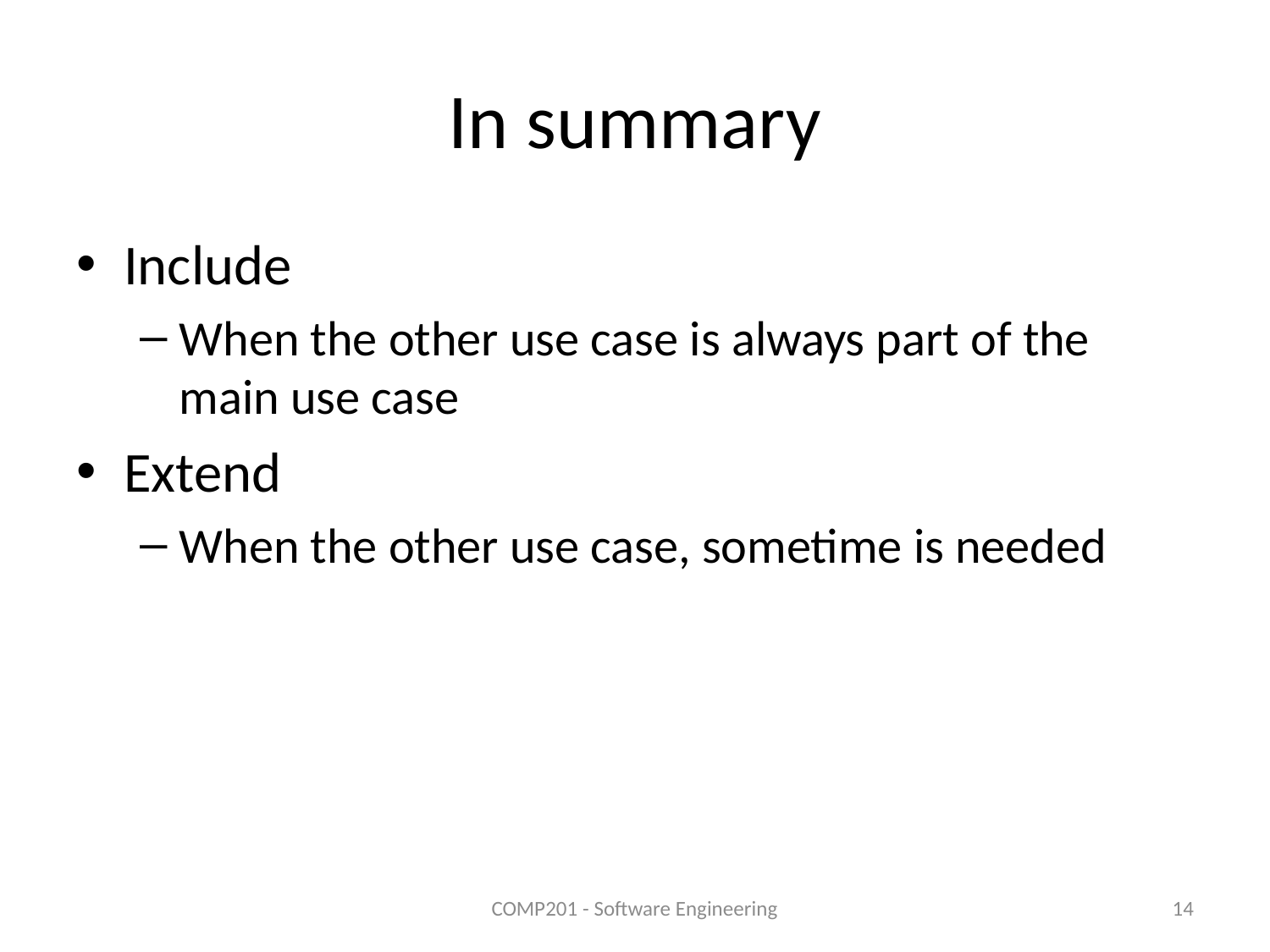

# In summary
Include
When the other use case is always part of the main use case
Extend
When the other use case, sometime is needed
COMP201 - Software Engineering
14